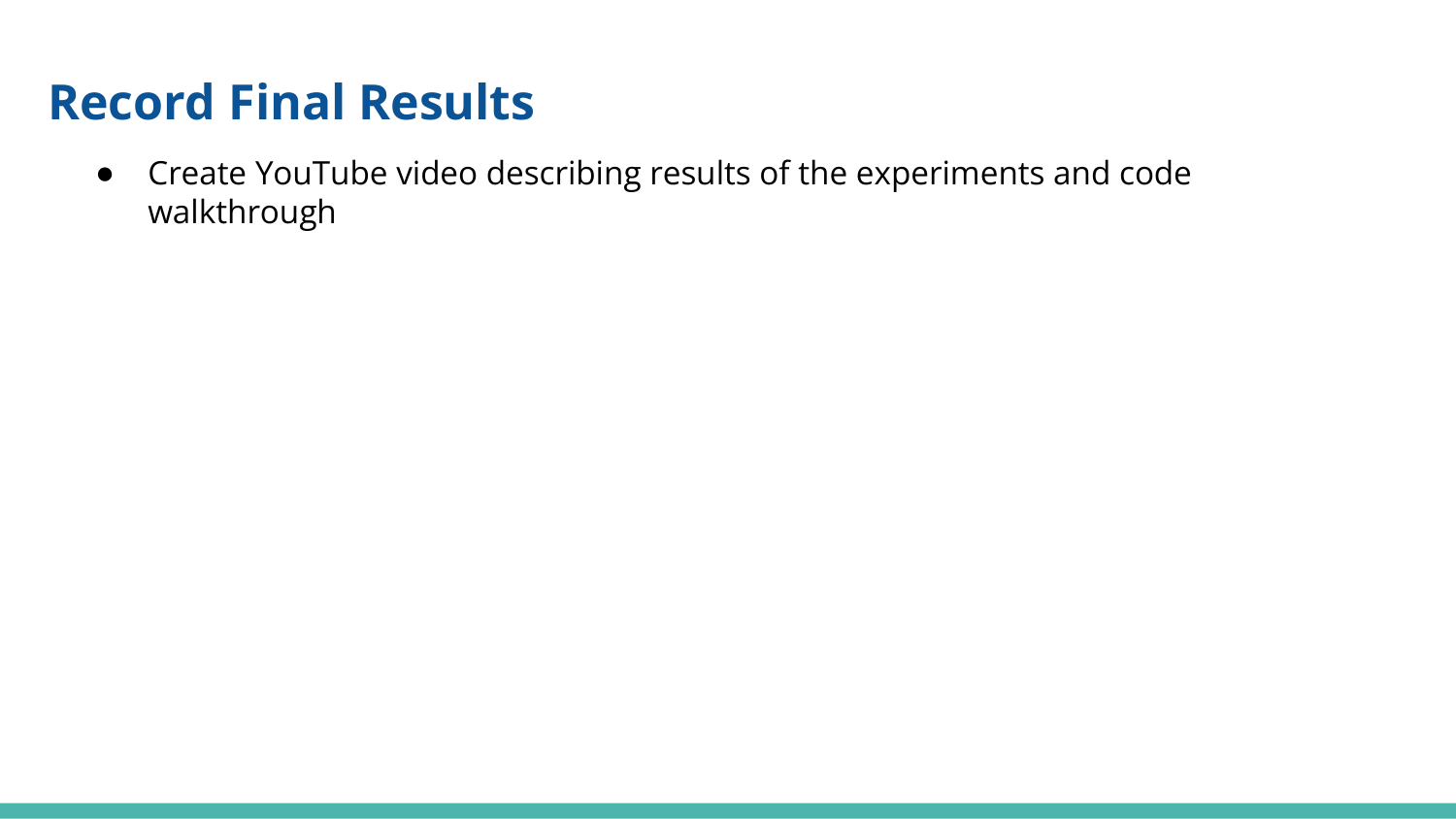

Record Final Results
Create YouTube video describing results of the experiments and code walkthrough